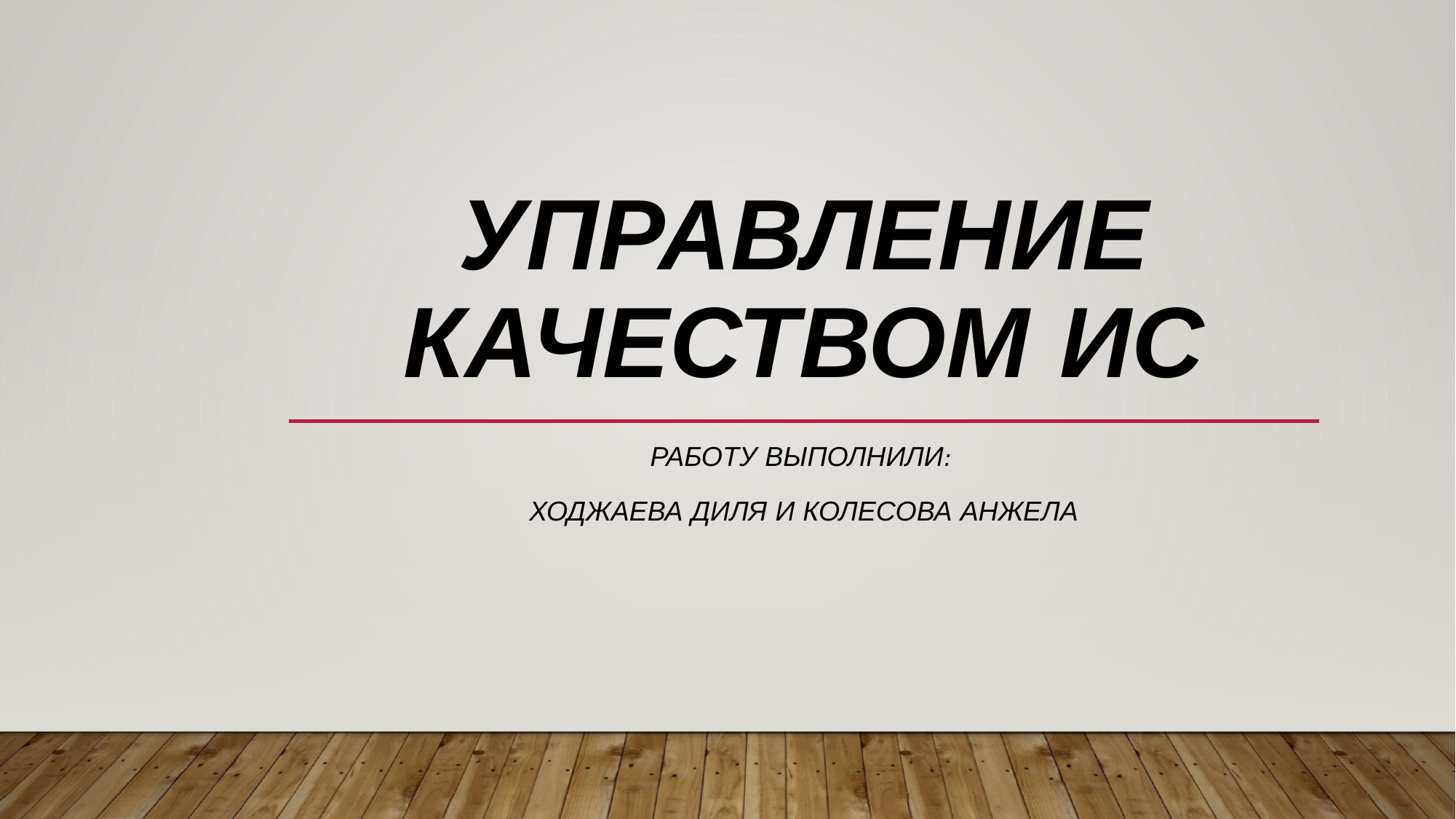

# Управление качеством ИС
Работу выполнили:
Ходжаева Диля и Колесова Анжела